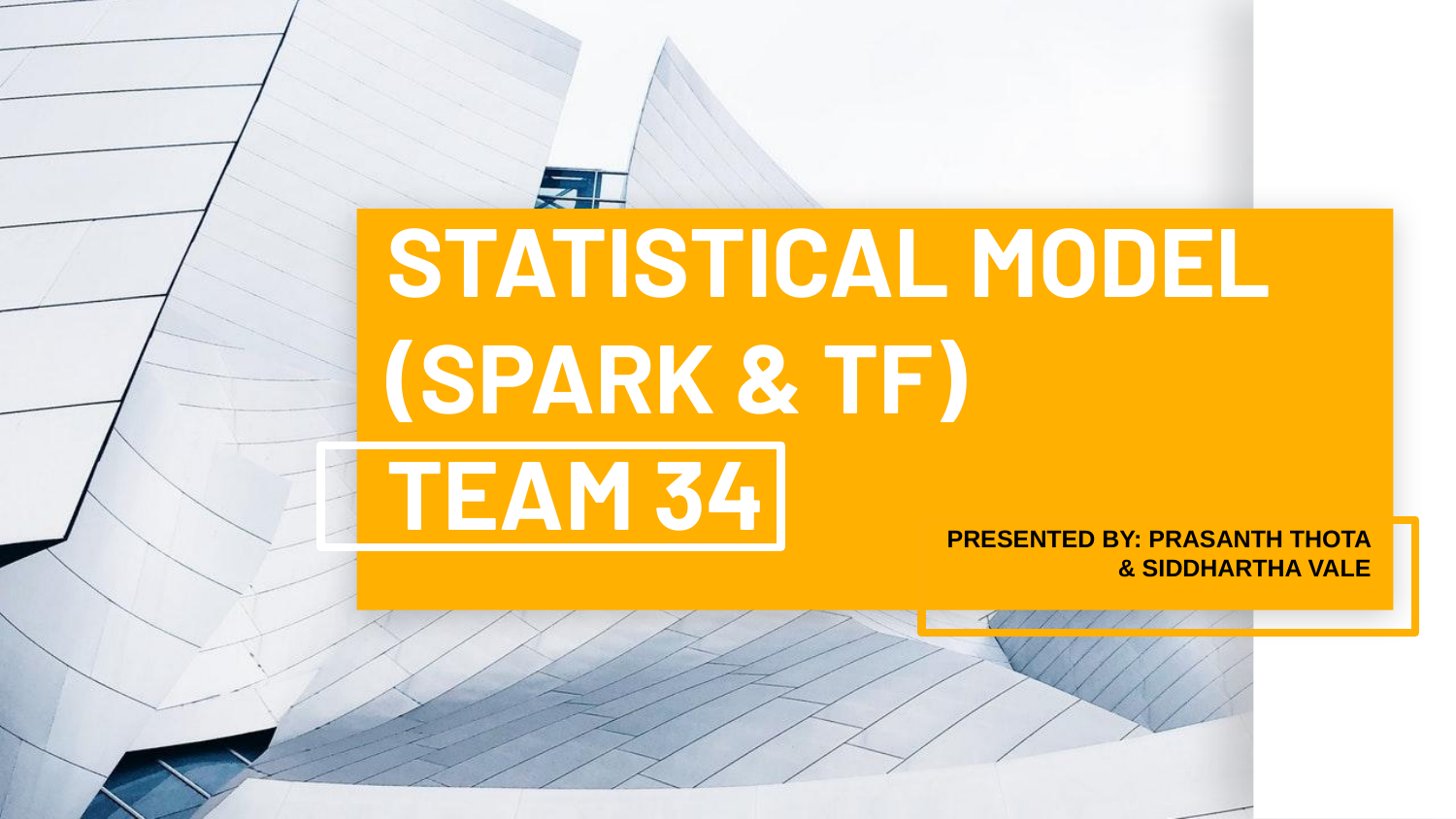

# STATISTICAL MODEL (SPARK & TF)    TEAM 34

PRESENTED BY: PRASANTH THOTA & SIDDHARTHA VALE